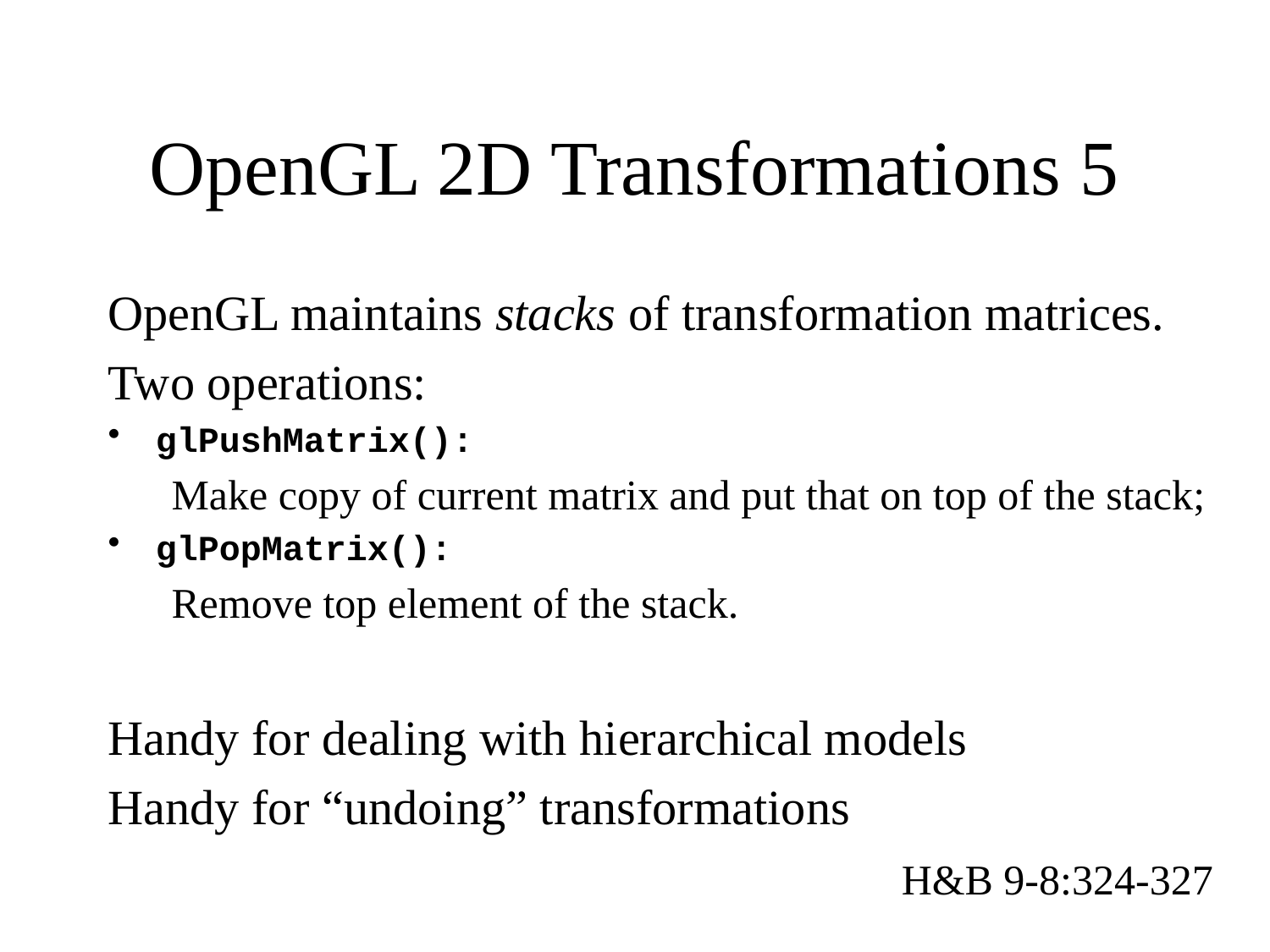

# OpenGL 2D Transformations 5
OpenGL maintains stacks of transformation matrices.
Two operations:
glPushMatrix():
Make copy of current matrix and put that on top of the stack;
glPopMatrix():
Remove top element of the stack.

Handy for dealing with hierarchical models
Handy for “undoing” transformations
H&B 9-8:324-327